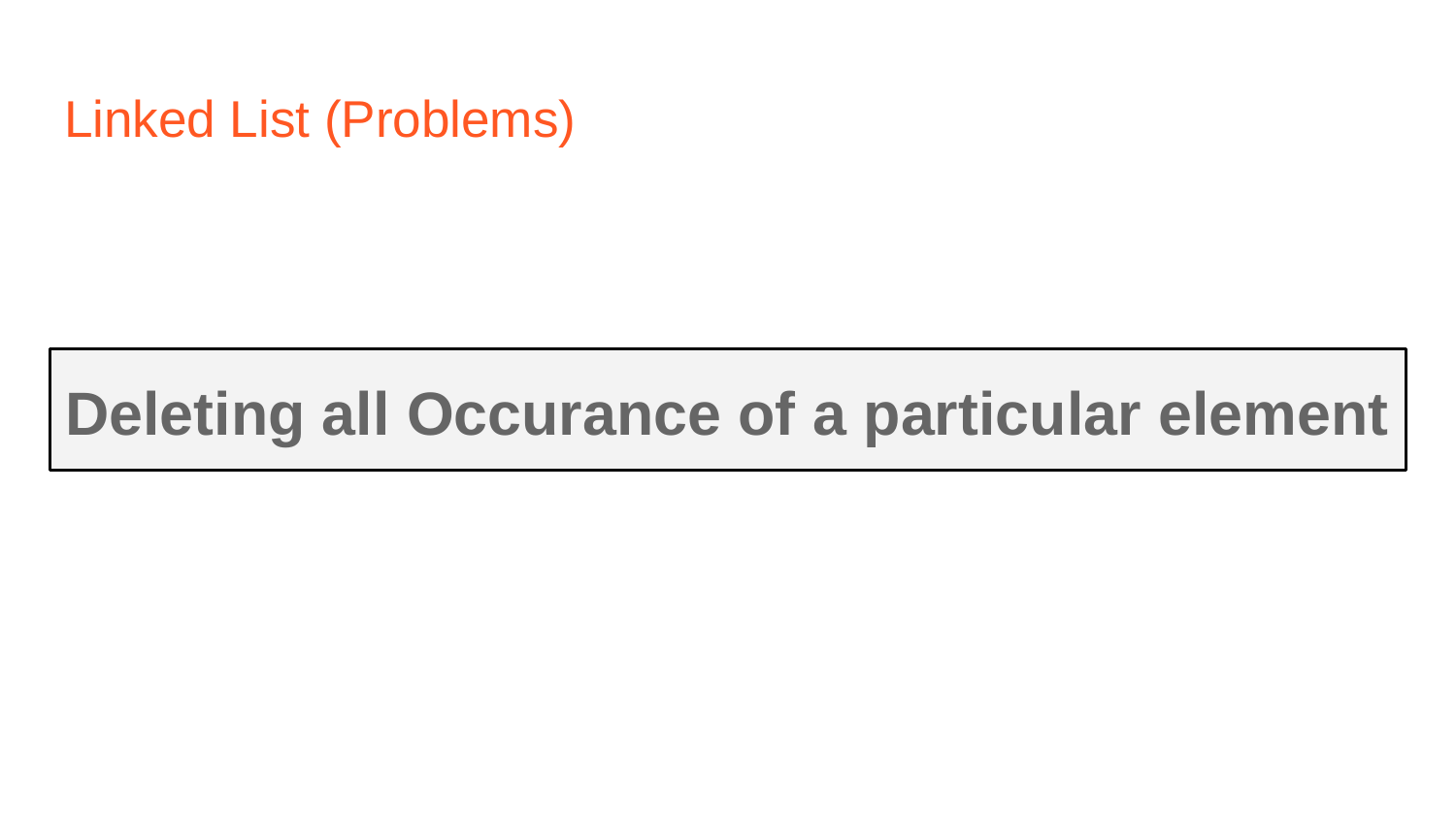

# Linked List (Problems)
Deleting all Occurance of a particular element